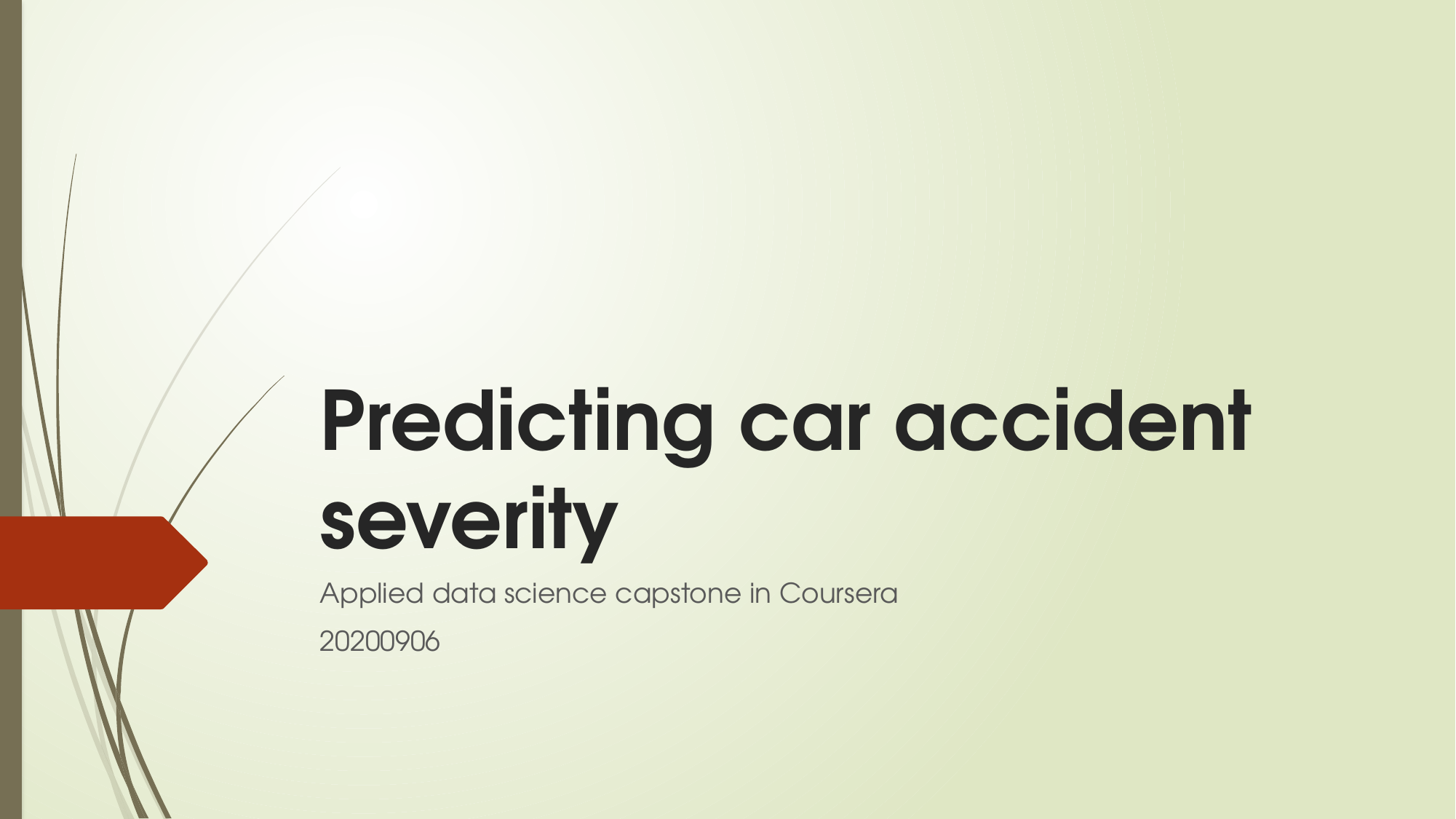

# Predicting car accident severity
Applied data science capstone in Coursera
20200906